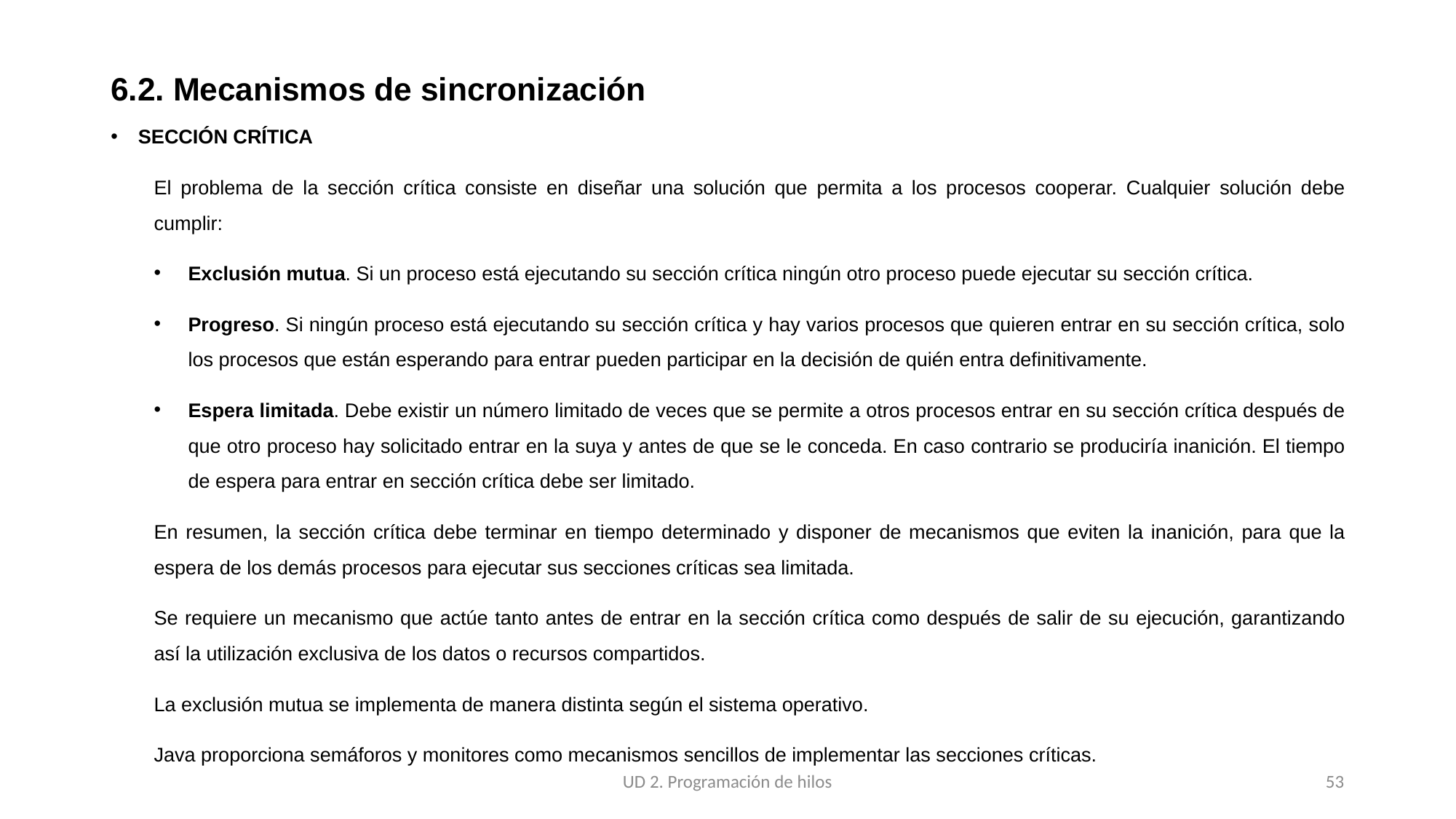

# 6.2. Mecanismos de sincronización
SECCIÓN CRÍTICA
El problema de la sección crítica consiste en diseñar una solución que permita a los procesos cooperar. Cualquier solución debe cumplir:
Exclusión mutua. Si un proceso está ejecutando su sección crítica ningún otro proceso puede ejecutar su sección crítica.
Progreso. Si ningún proceso está ejecutando su sección crítica y hay varios procesos que quieren entrar en su sección crítica, solo los procesos que están esperando para entrar pueden participar en la decisión de quién entra definitivamente.
Espera limitada. Debe existir un número limitado de veces que se permite a otros procesos entrar en su sección crítica después de que otro proceso hay solicitado entrar en la suya y antes de que se le conceda. En caso contrario se produciría inanición. El tiempo de espera para entrar en sección crítica debe ser limitado.
En resumen, la sección crítica debe terminar en tiempo determinado y disponer de mecanismos que eviten la inanición, para que la espera de los demás procesos para ejecutar sus secciones críticas sea limitada.
Se requiere un mecanismo que actúe tanto antes de entrar en la sección crítica como después de salir de su ejecución, garantizando así la utilización exclusiva de los datos o recursos compartidos.
La exclusión mutua se implementa de manera distinta según el sistema operativo.
Java proporciona semáforos y monitores como mecanismos sencillos de implementar las secciones críticas.
UD 2. Programación de hilos
53